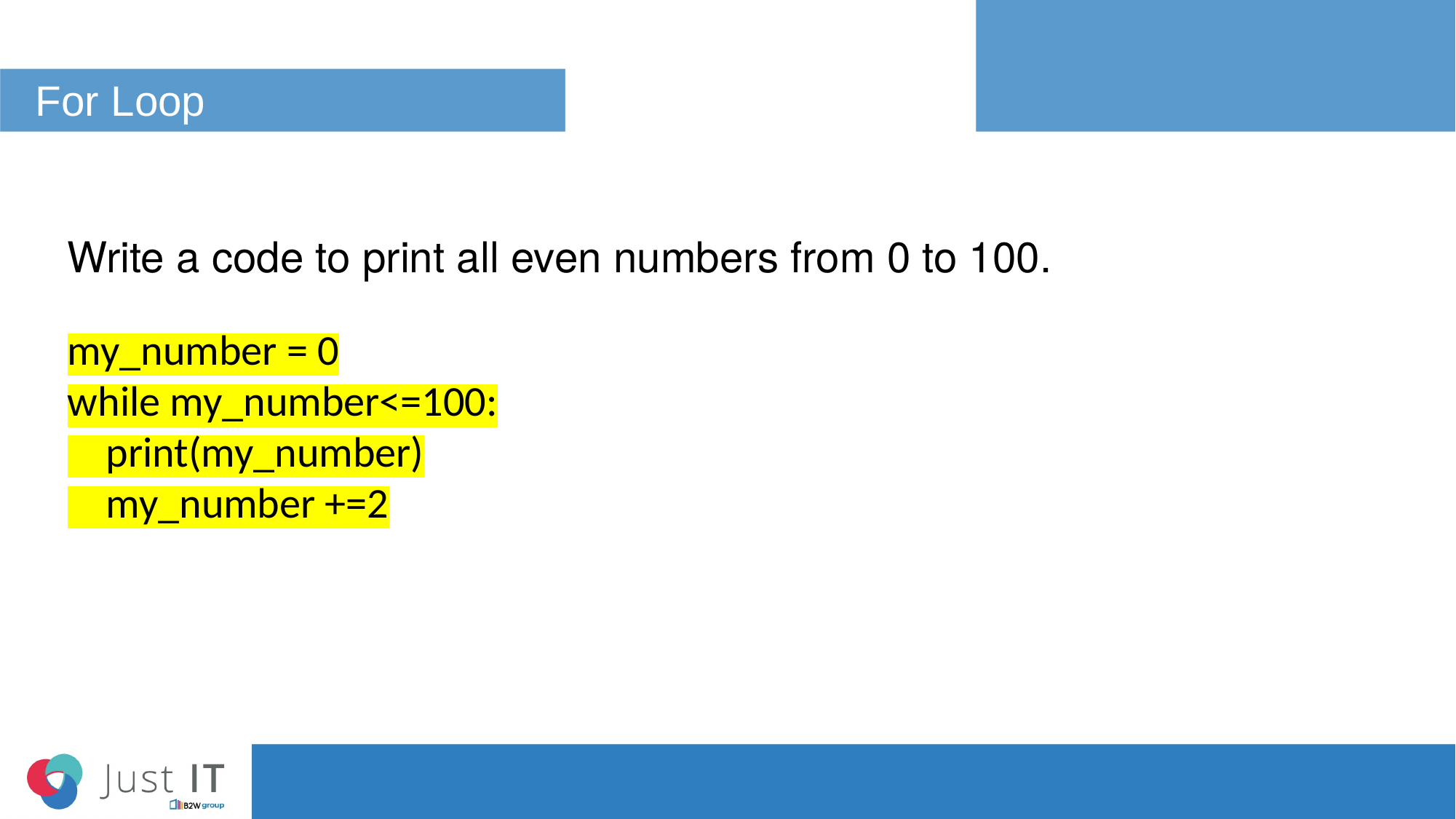

# For Loop
Write a code to print all even numbers from 0 to 100.
my_number = 0
while my_number<=100:
    print(my_number)
    my_number +=2